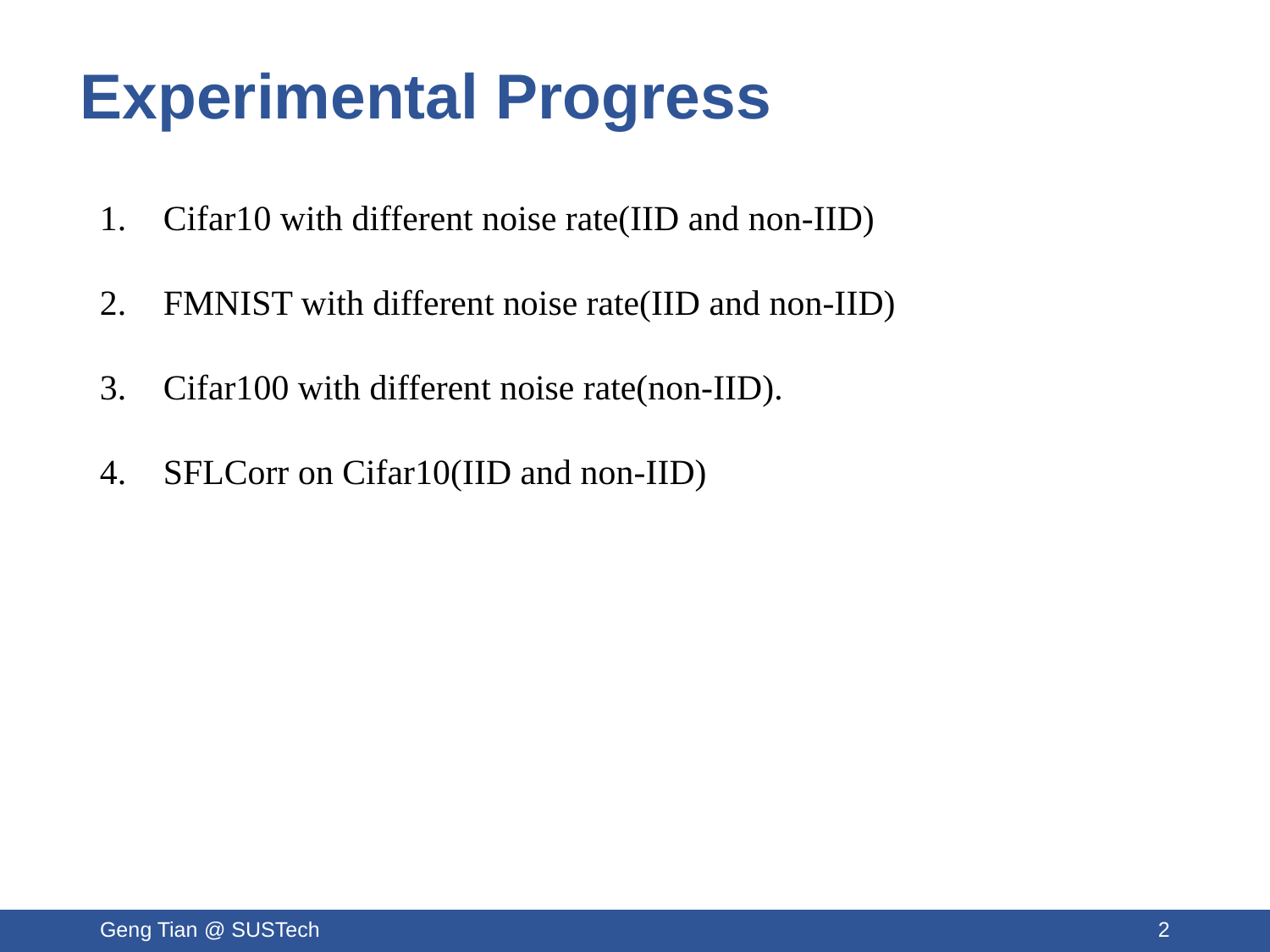

# Experimental Progress
Cifar10 with different noise rate(IID and non-IID)

FMNIST with different noise rate(IID and non-IID)

Cifar100 with different noise rate(non-IID).

SFLCorr on Cifar10(IID and non-IID)
Geng Tian @ SUSTech
2